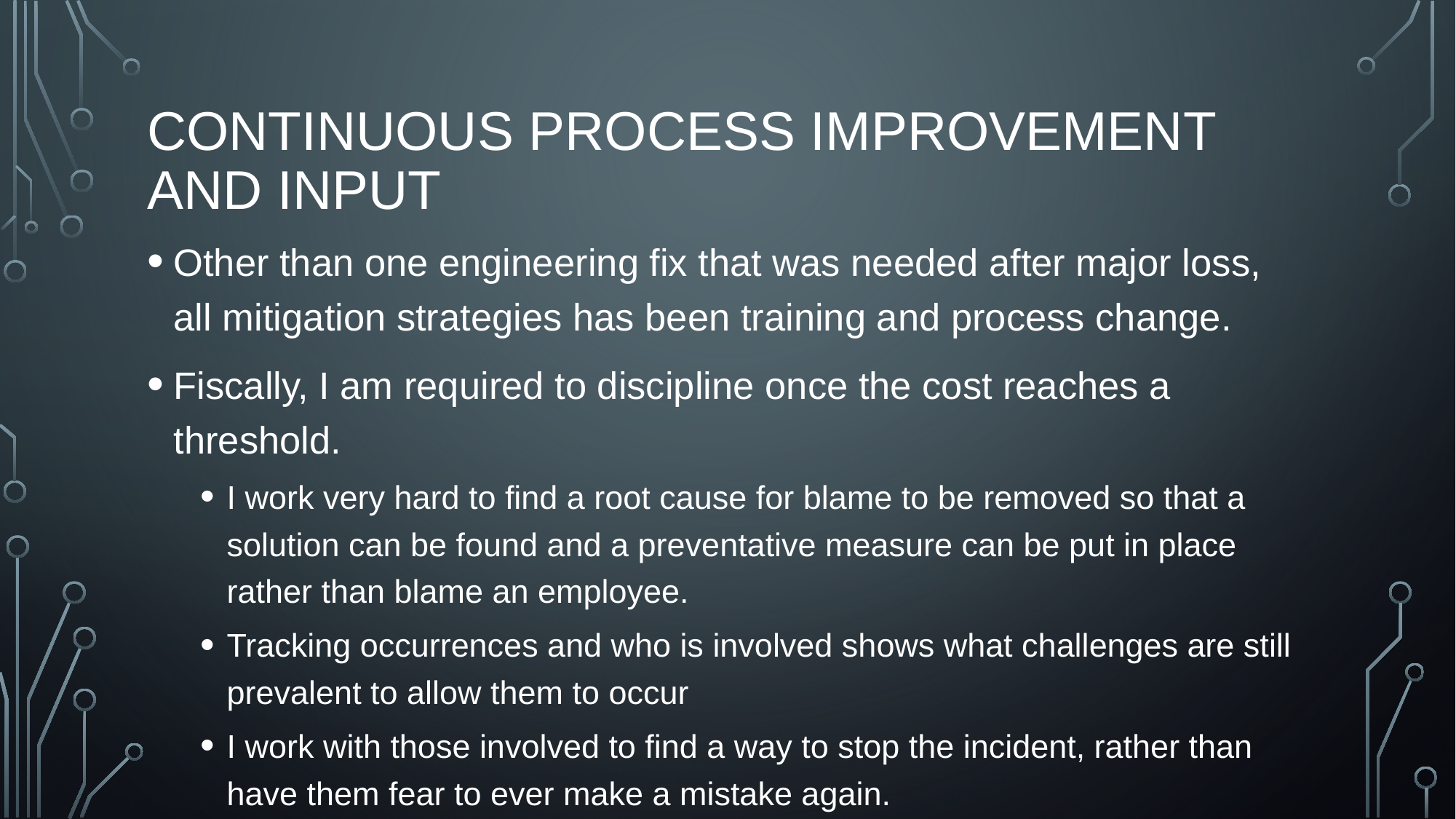

# Continuous process improvement and input
Other than one engineering fix that was needed after major loss, all mitigation strategies has been training and process change.
Fiscally, I am required to discipline once the cost reaches a threshold.
I work very hard to find a root cause for blame to be removed so that a solution can be found and a preventative measure can be put in place rather than blame an employee.
Tracking occurrences and who is involved shows what challenges are still prevalent to allow them to occur
I work with those involved to find a way to stop the incident, rather than have them fear to ever make a mistake again.